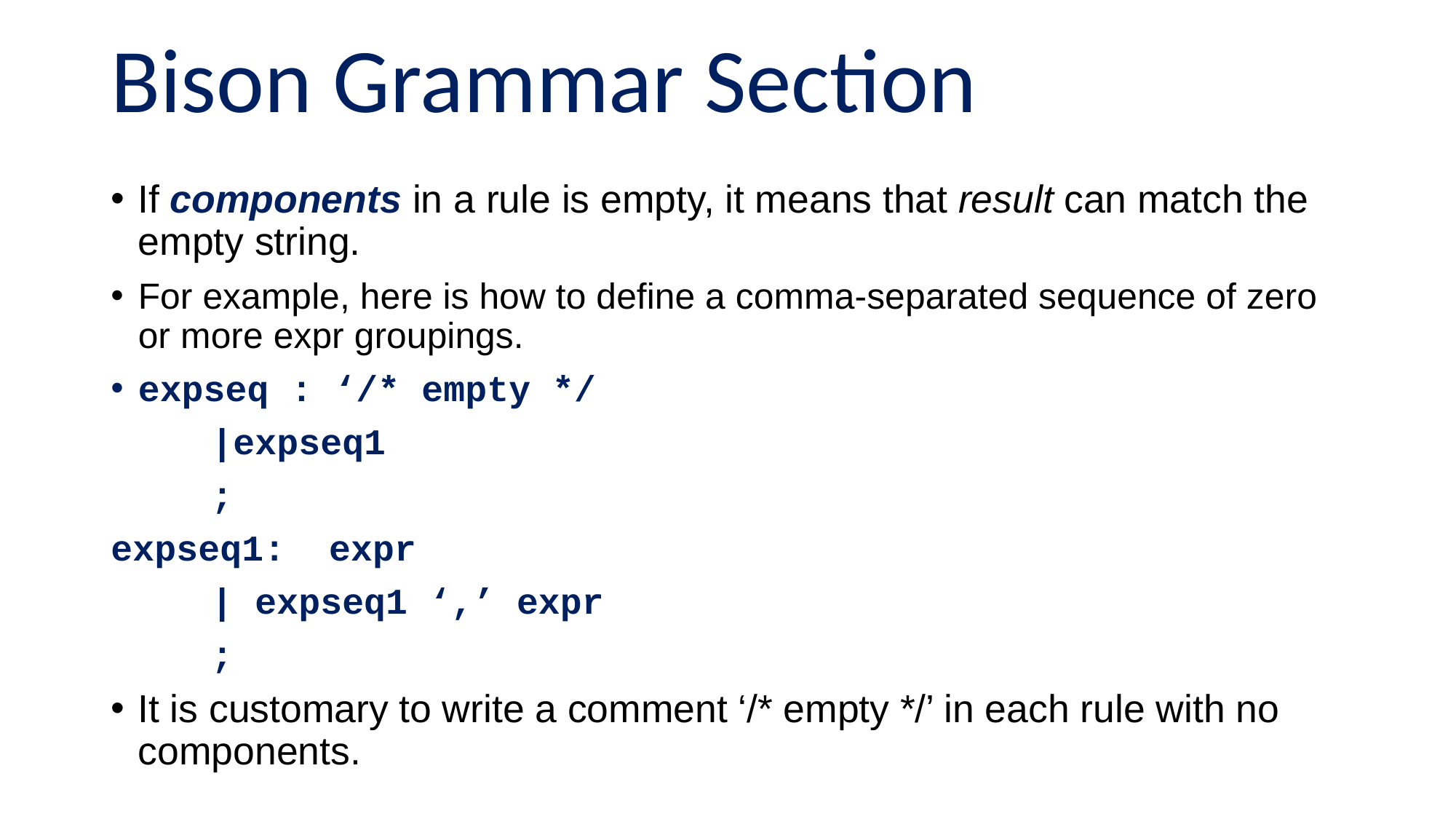

# Bison Grammar Section
If components in a rule is empty, it means that result can match the empty string.
For example, here is how to define a comma-separated sequence of zero or more expr groupings.
expseq : ‘/* empty */
		|expseq1
		;
expseq1:  expr
		| expseq1 ‘,’ expr
		;
It is customary to write a comment ‘/* empty */’ in each rule with no components.